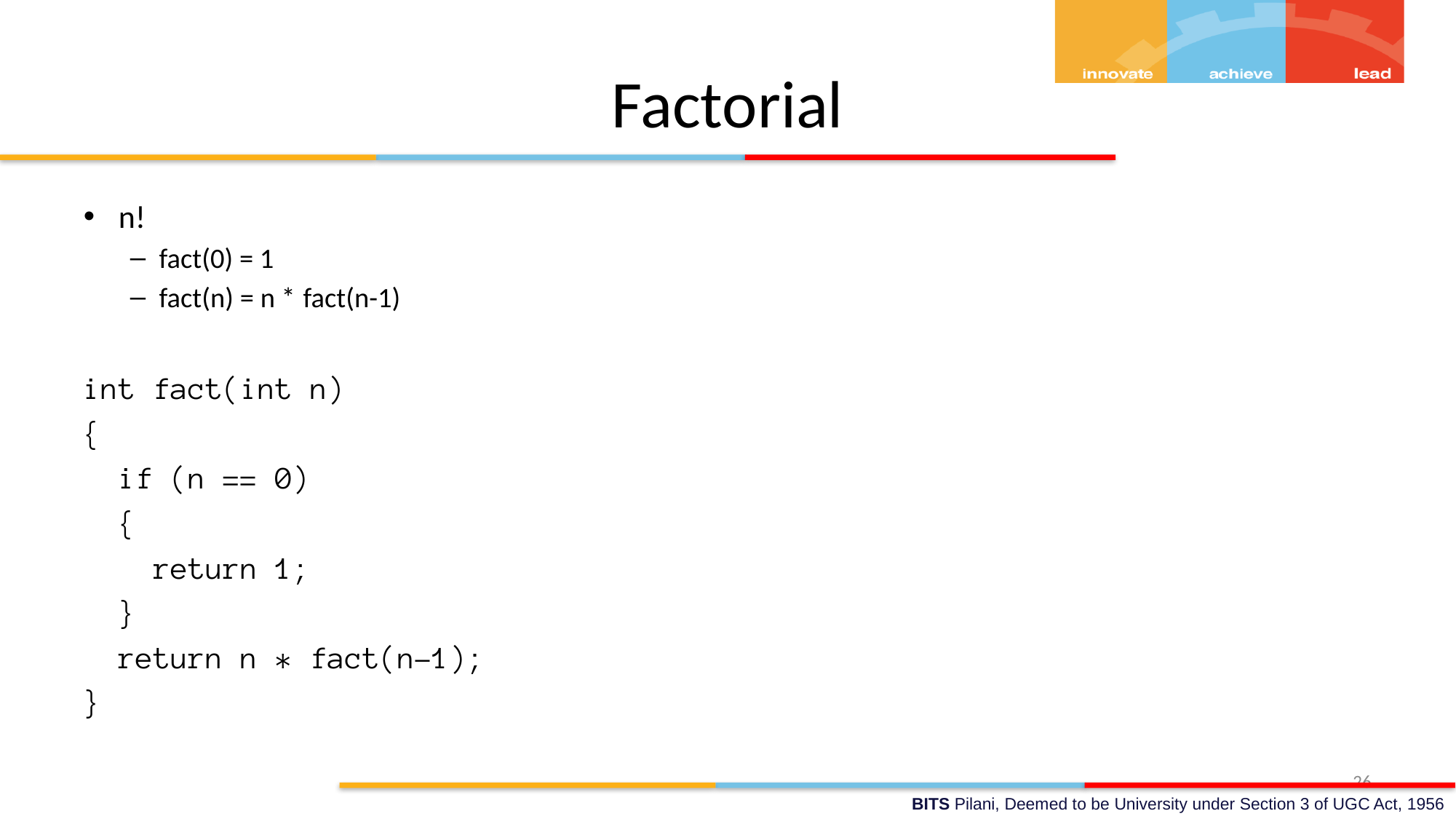

# Factorial
n!
fact(0) = 1
fact(n) = n * 	fact(n-1)

int fact(int n)
{
  if (n == 0)
  {
    return 1;
  }
  return n * fact(n-1);
}

26